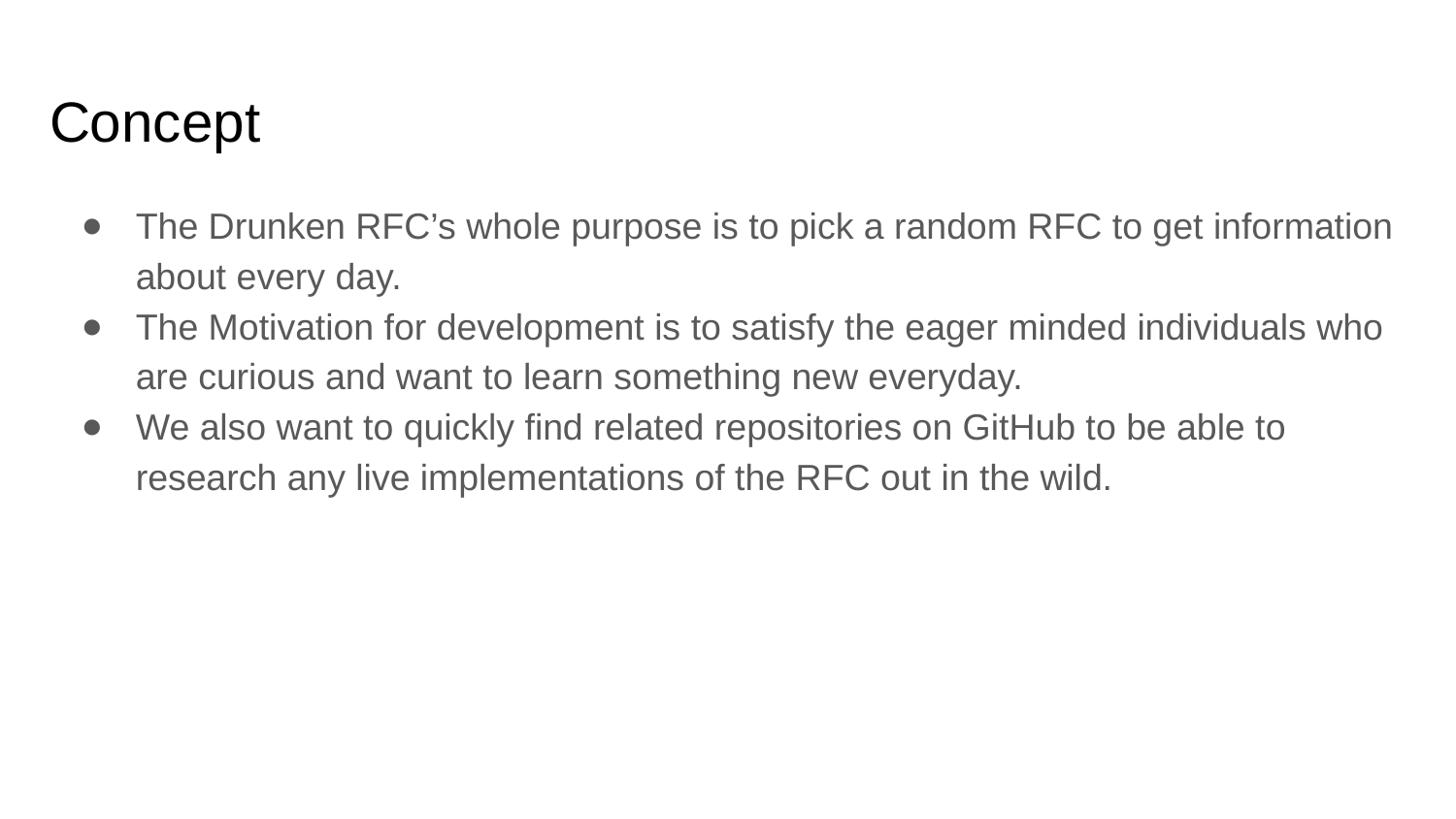

# Concept
The Drunken RFC’s whole purpose is to pick a random RFC to get information about every day.
The Motivation for development is to satisfy the eager minded individuals who are curious and want to learn something new everyday.
We also want to quickly find related repositories on GitHub to be able to research any live implementations of the RFC out in the wild.